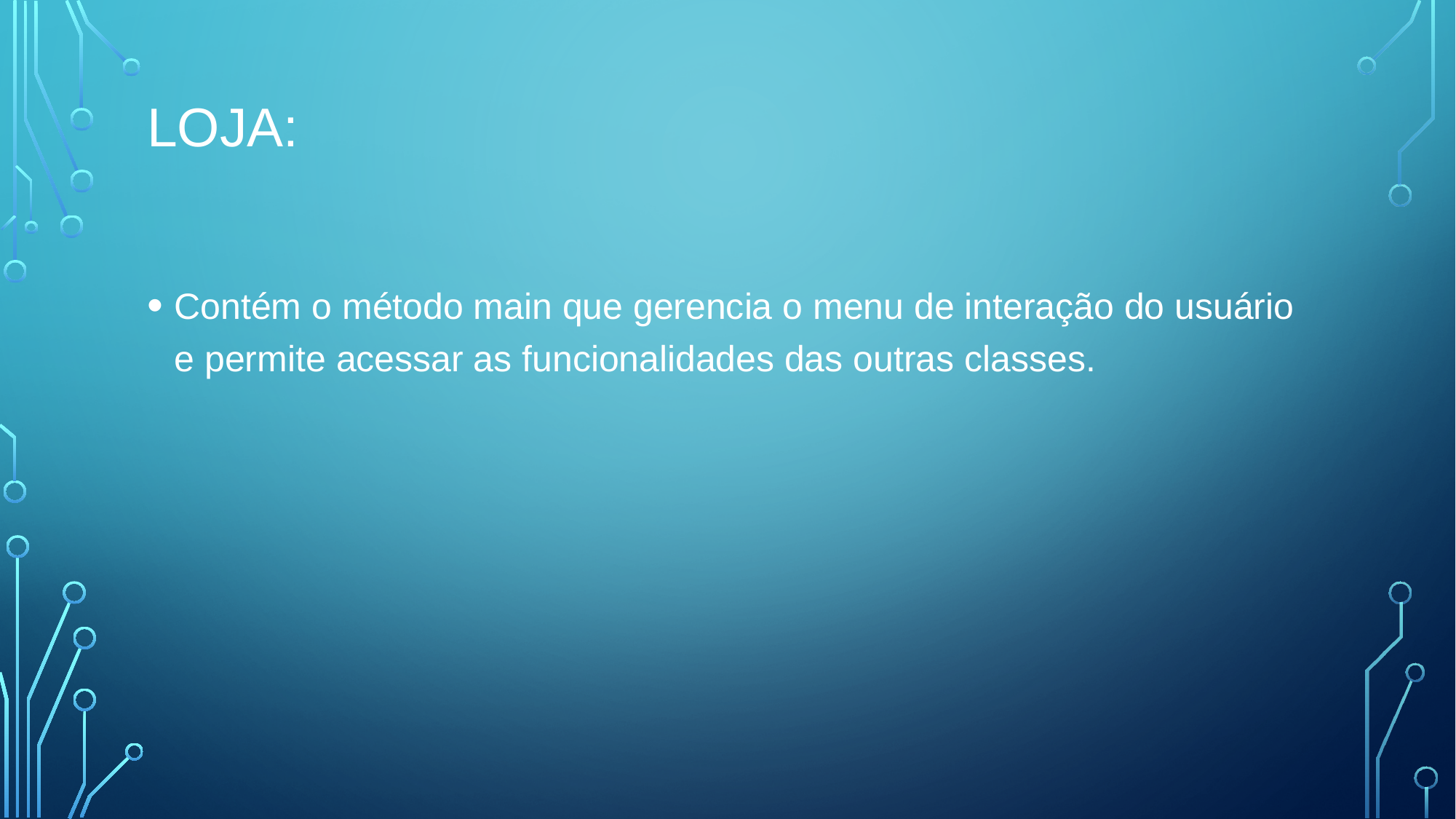

# Loja:
Contém o método main que gerencia o menu de interação do usuário e permite acessar as funcionalidades das outras classes.